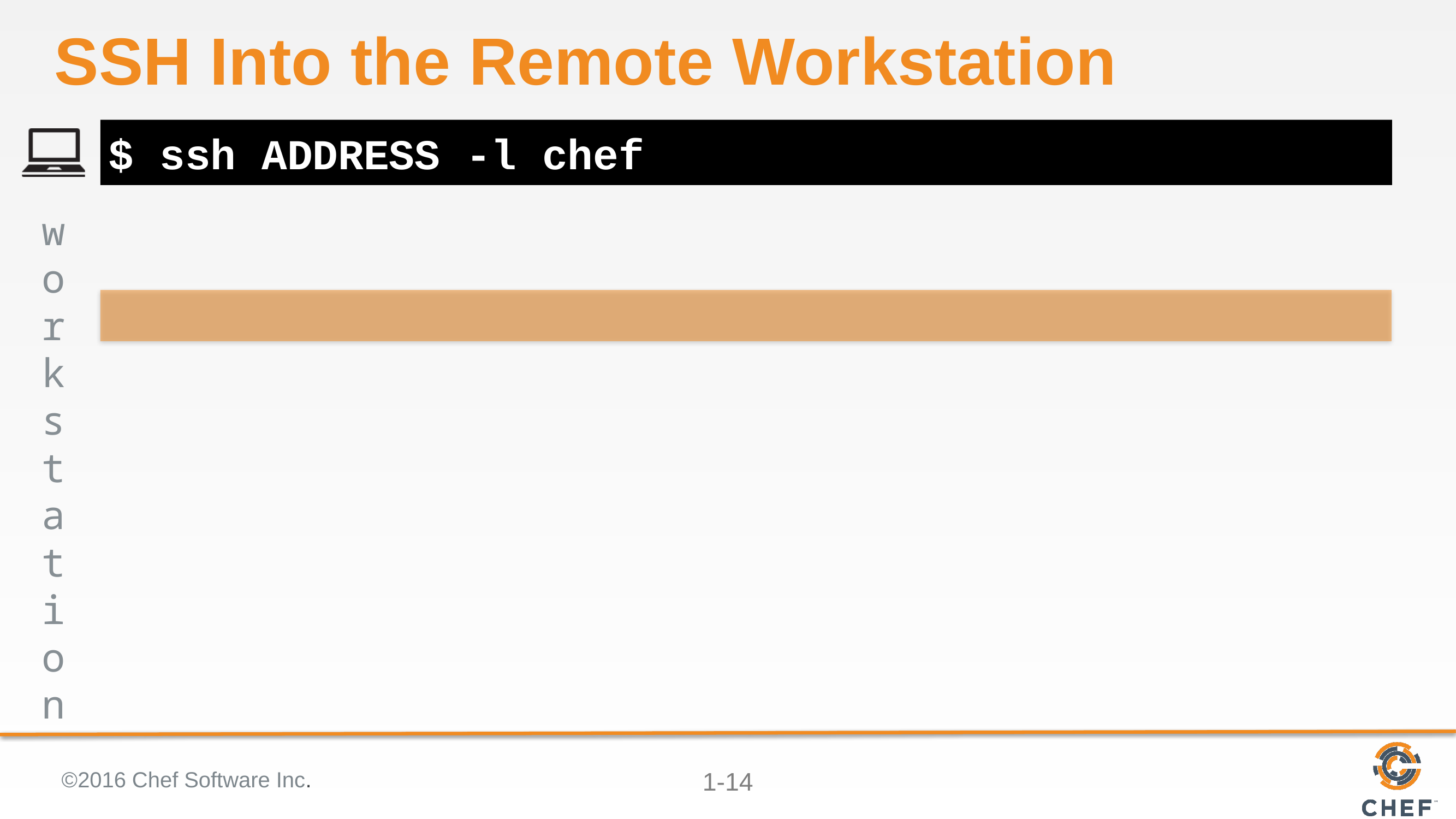

# SSH Into the Remote Workstation
$ ssh ADDRESS -l chef